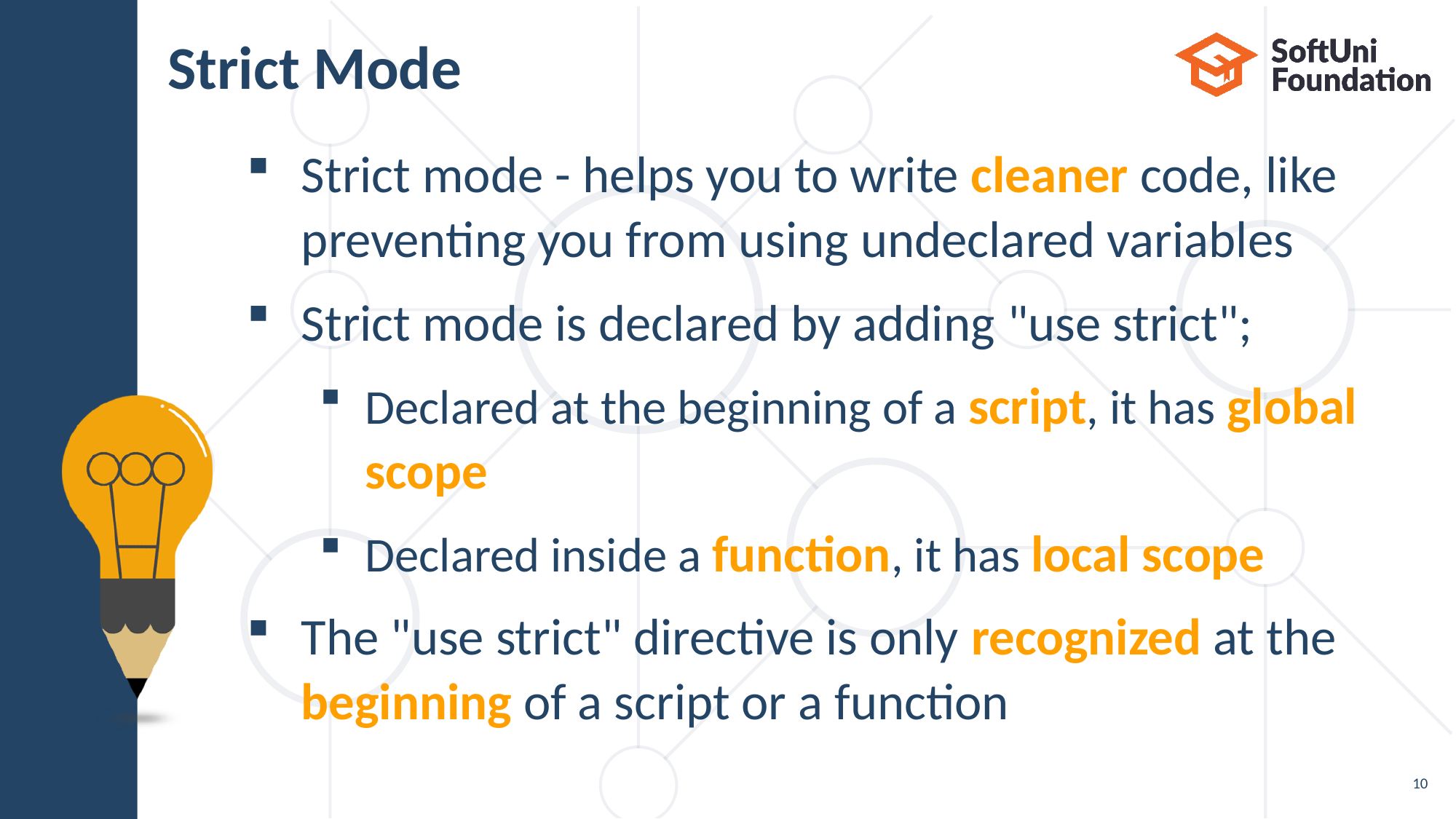

# Strict Mode
Strict mode - helps you to write cleaner code, like
preventing you from using undeclared variables
Strict mode is declared by adding "use strict";
Declared at the beginning of a script, it has global
scope
Declared inside a function, it has local scope
The "use strict" directive is only recognized at the 
beginning of a script or a function
10